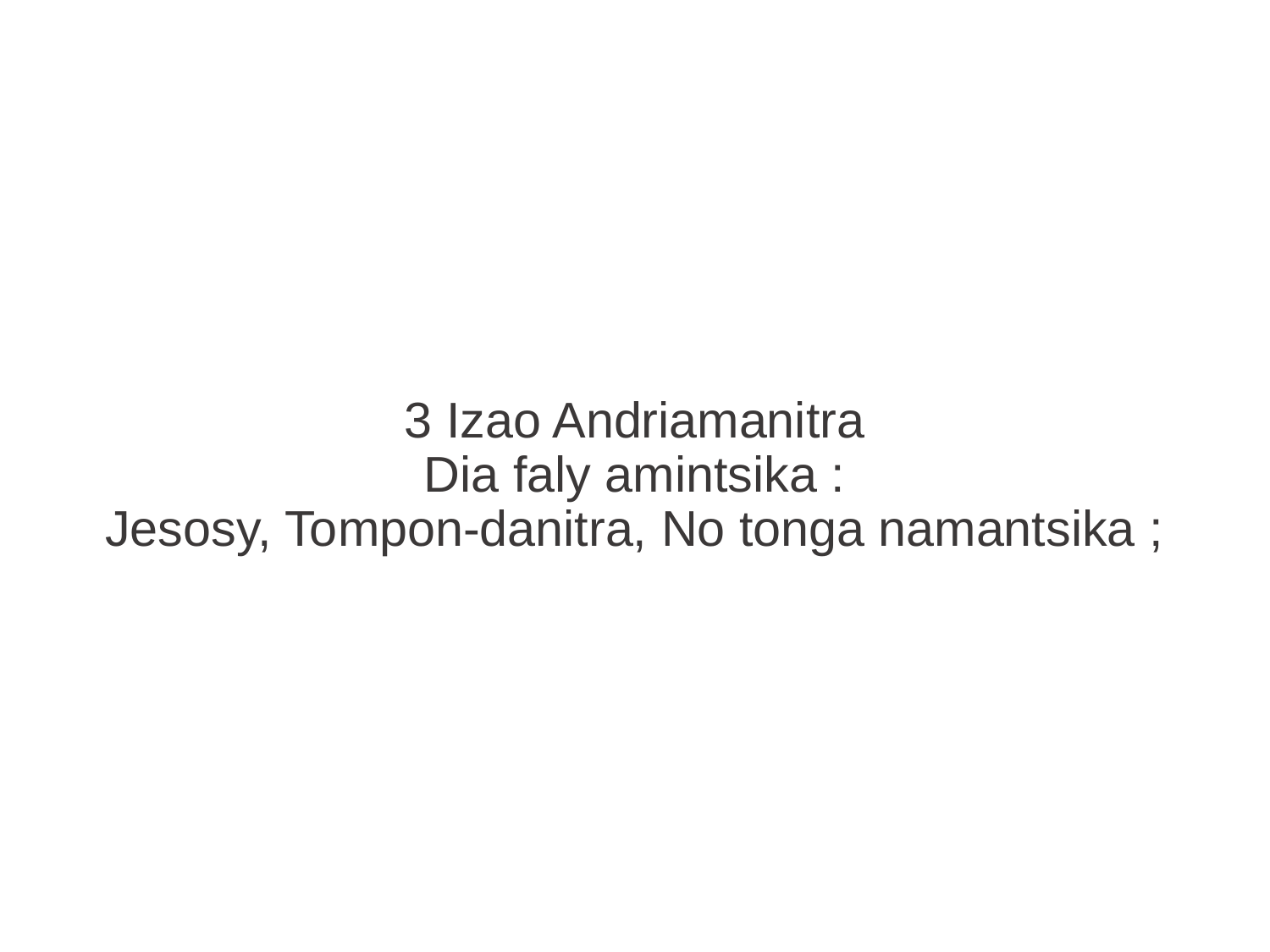

3 Izao Andriamanitra
Dia faly amintsika :
Jesosy, Tompon-danitra, No tonga namantsika ;